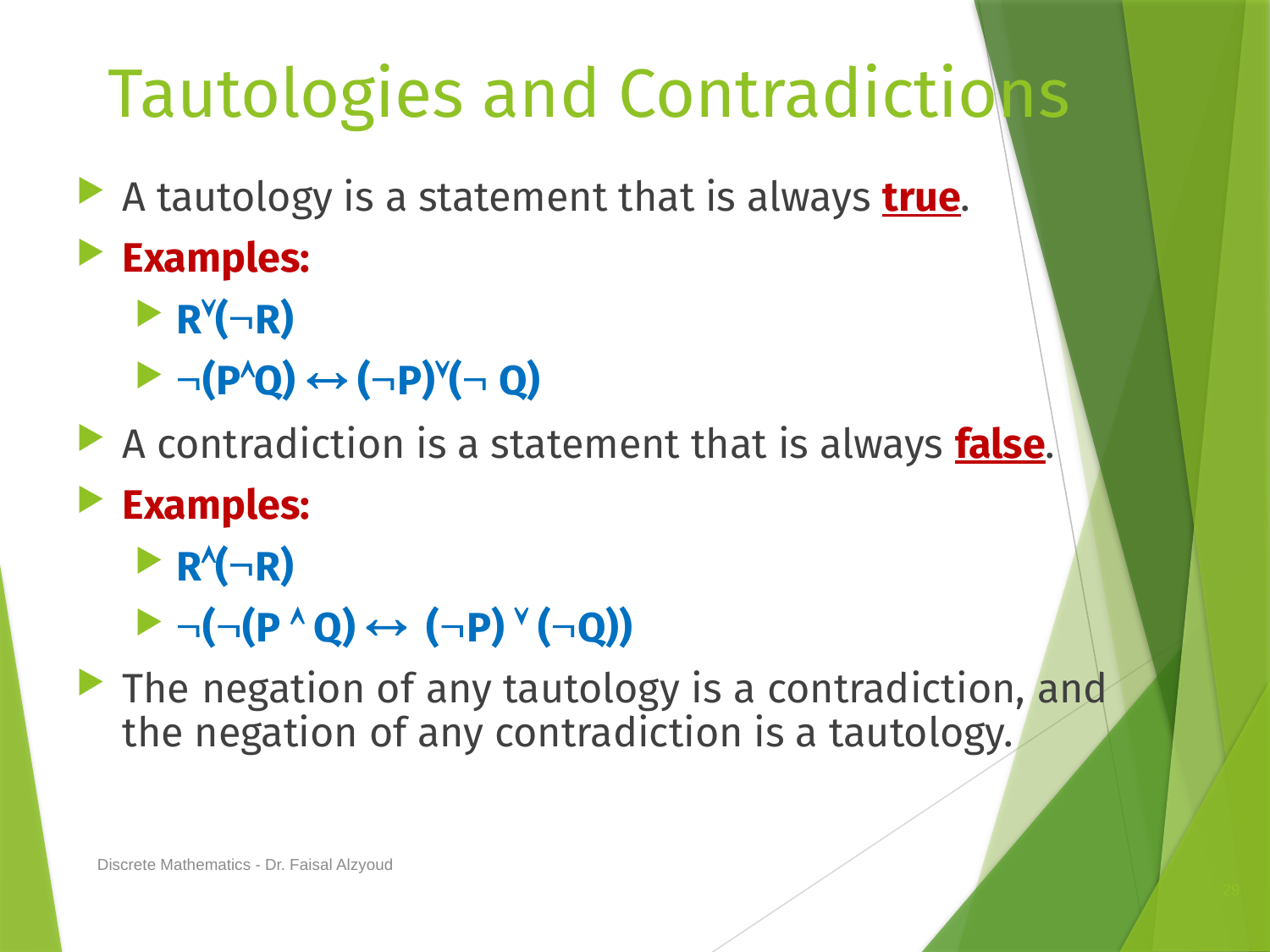

# Tautologies and Contradictions
A tautology is a statement that is always true.
Examples:
R∨(¬R)
¬(P∧Q) ↔ (¬P)∨(¬ Q)
A contradiction is a statement that is always false.
Examples:
R∧(¬R)
¬(¬(P ∧ Q) ↔  (¬P) ∨ (¬Q))
The negation of any tautology is a contradiction, and the negation of any contradiction is a tautology.

Discrete Mathematics - Dr. Faisal Alzyoud
29